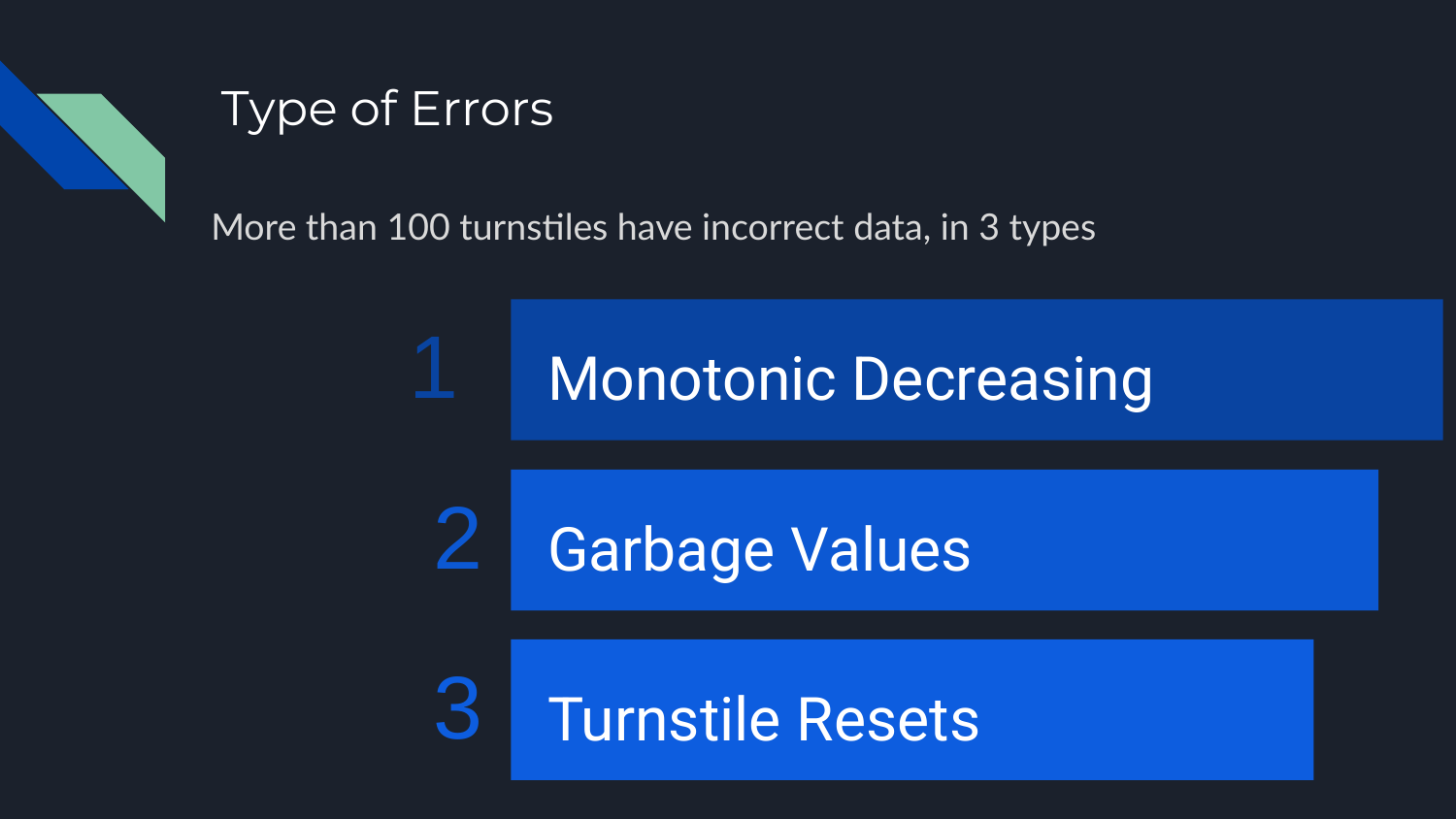

# Type of Errors
More than 100 turnstiles have incorrect data, in 3 types

1
Monotonic Decreasing

2
Garbage Values

3
Turnstile Resets